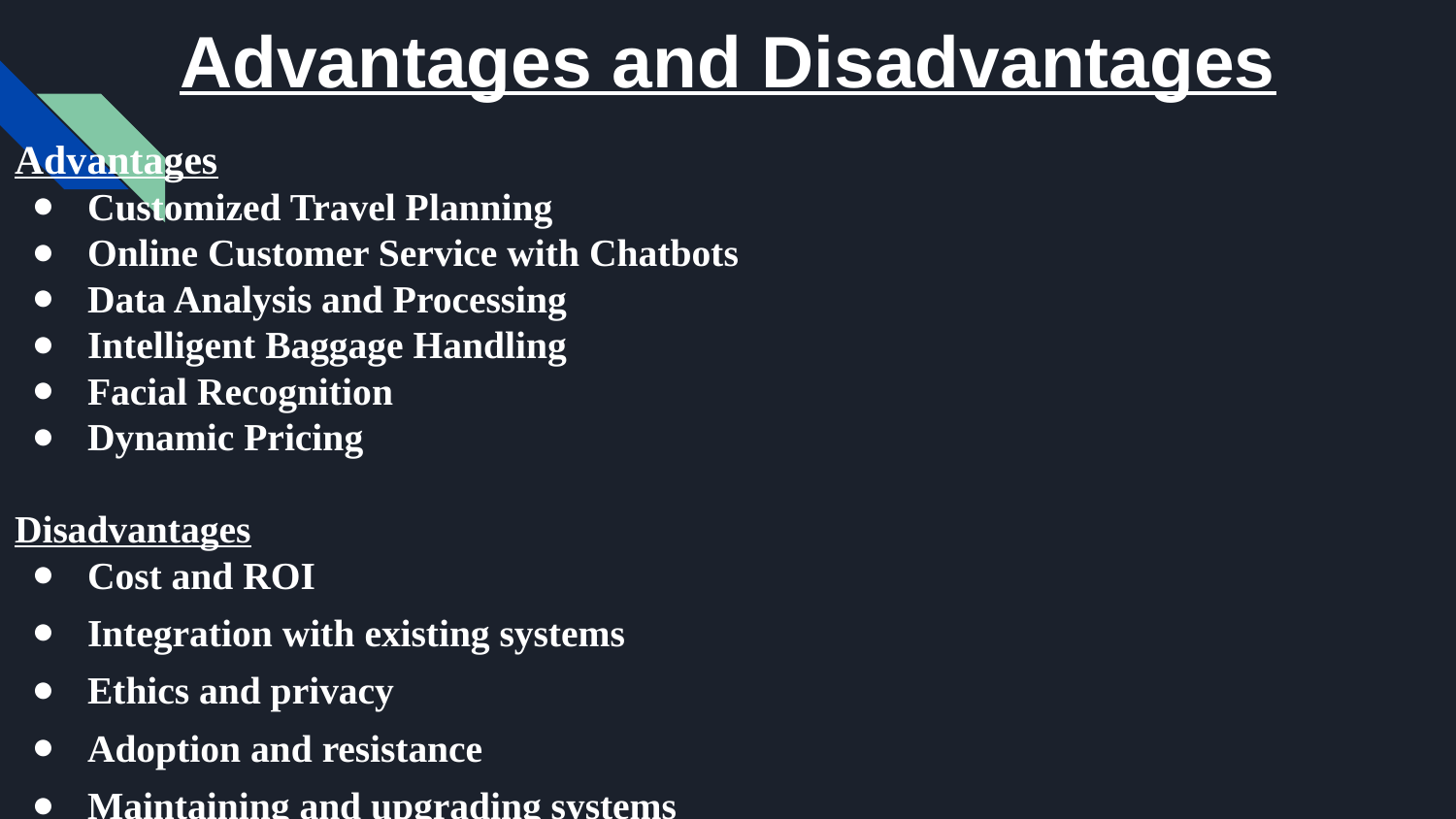

# Advantages and Disadvantages
Advantages
Customized Travel Planning
Online Customer Service with Chatbots
Data Analysis and Processing
Intelligent Baggage Handling
Facial Recognition
Dynamic Pricing

Disadvantages
Cost and ROI
Integration with existing systems
Ethics and privacy
Adoption and resistance
Maintaining and upgrading systems